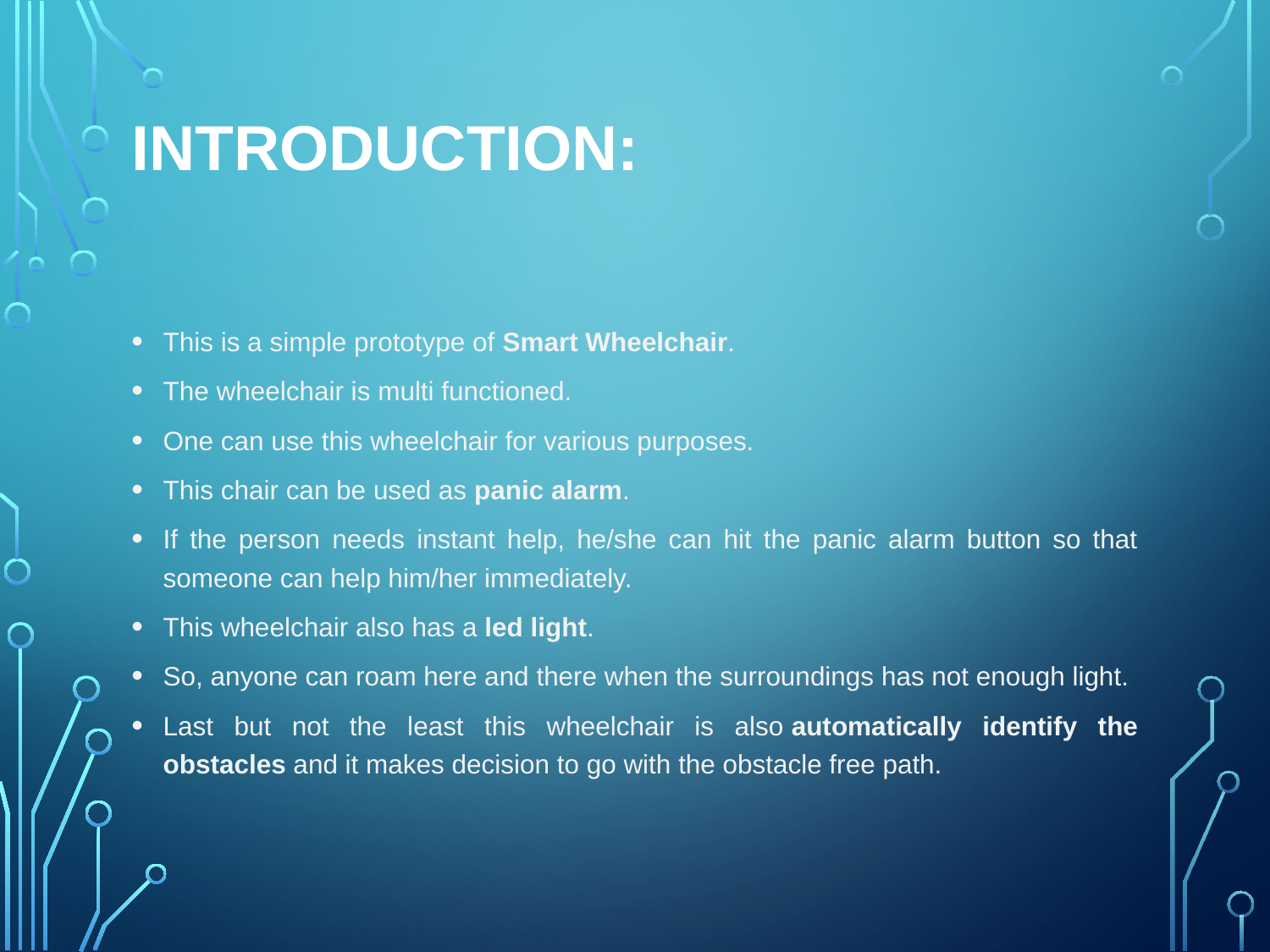

# INTRODUCTION:
This is a simple prototype of Smart Wheelchair.
The wheelchair is multi functioned.
One can use this wheelchair for various purposes.
This chair can be used as panic alarm.
If the person needs instant help, he/she can hit the panic alarm button so that someone can help him/her immediately.
This wheelchair also has a led light.
So, anyone can roam here and there when the surroundings has not enough light.
Last but not the least this wheelchair is also automatically identify the obstacles and it makes decision to go with the obstacle free path.